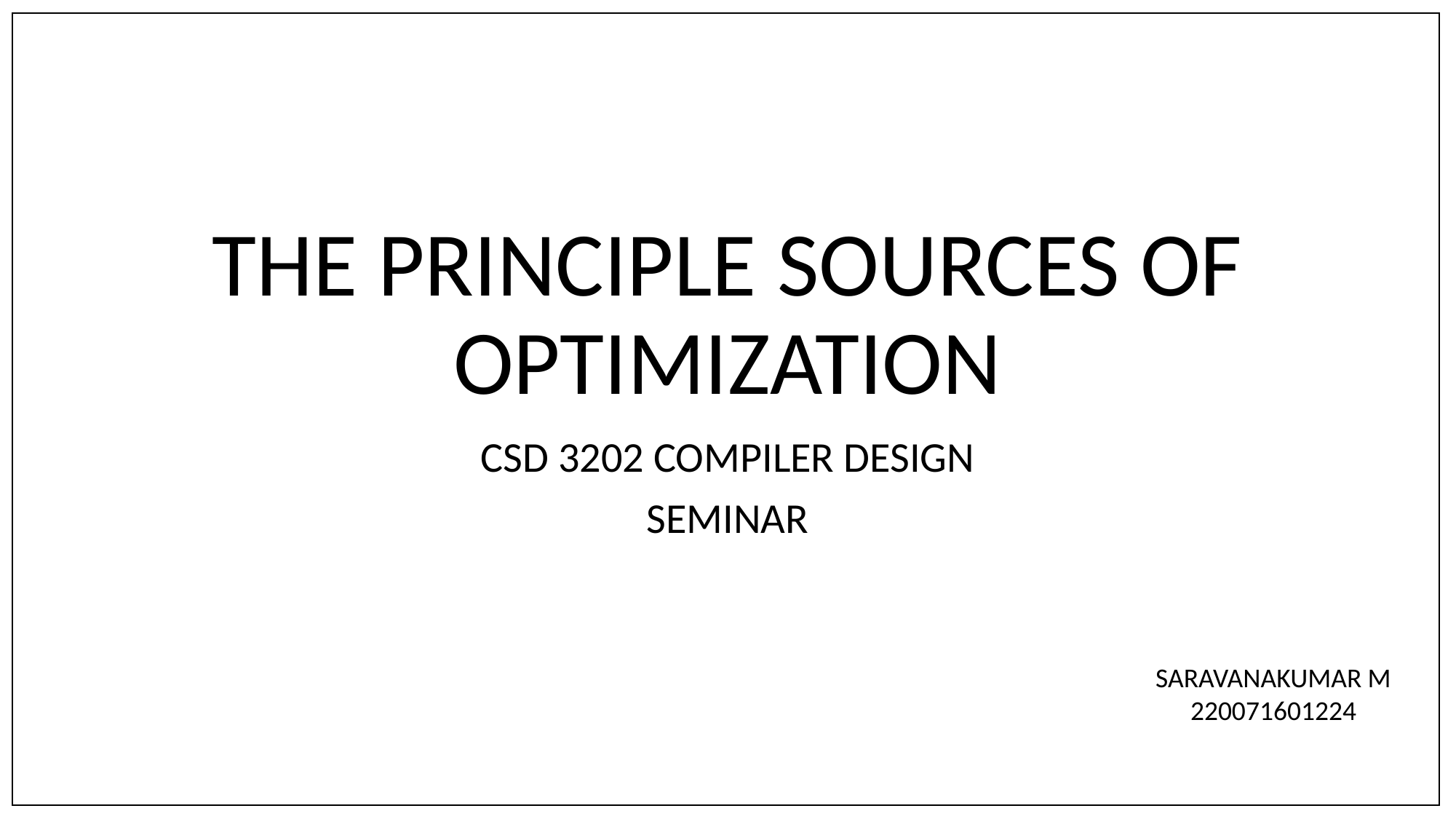

# THE PRINCIPLE SOURCES OF OPTIMIZATION

CSD 3202 COMPILER DESIGN
SEMINAR
SARAVANAKUMAR M
220071601224